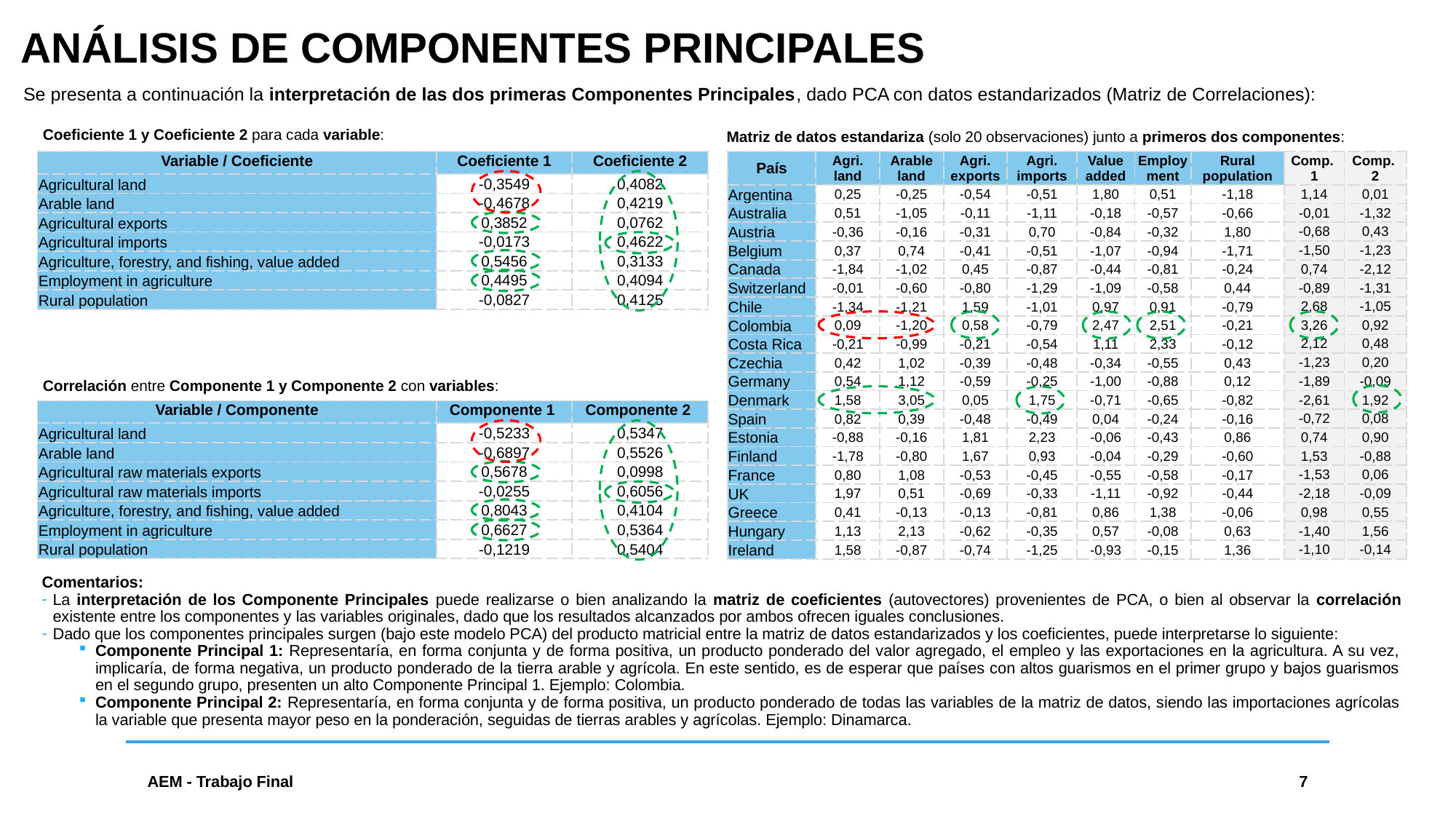

ANÁLISIS DE COMPONENTES PRINCIPALES
Se presenta a continuación la interpretación de las dos primeras Componentes Principales, dado PCA con datos estandarizados (Matriz de Correlaciones):
Coeficiente 1 y Coeficiente 2 para cada variable:
Matriz de datos estandariza (solo 20 observaciones) junto a primeros dos componentes:
| Variable / Coeficiente | Coeficiente 1 | Coeficiente 2 |
| --- | --- | --- |
| Agricultural land | -0,3549 | 0,4082 |
| Arable land | -0,4678 | 0,4219 |
| Agricultural exports | 0,3852 | 0,0762 |
| Agricultural imports | -0,0173 | 0,4622 |
| Agriculture, forestry, and fishing, value added | 0,5456 | 0,3133 |
| Employment in agriculture | 0,4495 | 0,4094 |
| Rural population | -0,0827 | 0,4125 |
| País | Agri. land | Arable land | Agri. exports | Agri. imports | Value added | Employment | Rural population | Comp. 1 | Comp. 2 |
| --- | --- | --- | --- | --- | --- | --- | --- | --- | --- |
| Argentina | 0,25 | -0,25 | -0,54 | -0,51 | 1,80 | 0,51 | -1,18 | 1,14 | 0,01 |
| Australia | 0,51 | -1,05 | -0,11 | -1,11 | -0,18 | -0,57 | -0,66 | -0,01 | -1,32 |
| Austria | -0,36 | -0,16 | -0,31 | 0,70 | -0,84 | -0,32 | 1,80 | -0,68 | 0,43 |
| Belgium | 0,37 | 0,74 | -0,41 | -0,51 | -1,07 | -0,94 | -1,71 | -1,50 | -1,23 |
| Canada | -1,84 | -1,02 | 0,45 | -0,87 | -0,44 | -0,81 | -0,24 | 0,74 | -2,12 |
| Switzerland | -0,01 | -0,60 | -0,80 | -1,29 | -1,09 | -0,58 | 0,44 | -0,89 | -1,31 |
| Chile | -1,34 | -1,21 | 1,59 | -1,01 | 0,97 | 0,91 | -0,79 | 2,68 | -1,05 |
| Colombia | 0,09 | -1,20 | 0,58 | -0,79 | 2,47 | 2,51 | -0,21 | 3,26 | 0,92 |
| Costa Rica | -0,21 | -0,99 | -0,21 | -0,54 | 1,11 | 2,33 | -0,12 | 2,12 | 0,48 |
| Czechia | 0,42 | 1,02 | -0,39 | -0,48 | -0,34 | -0,55 | 0,43 | -1,23 | 0,20 |
| Germany | 0,54 | 1,12 | -0,59 | -0,25 | -1,00 | -0,88 | 0,12 | -1,89 | -0,09 |
| Denmark | 1,58 | 3,05 | 0,05 | 1,75 | -0,71 | -0,65 | -0,82 | -2,61 | 1,92 |
| Spain | 0,82 | 0,39 | -0,48 | -0,49 | 0,04 | -0,24 | -0,16 | -0,72 | 0,08 |
| Estonia | -0,88 | -0,16 | 1,81 | 2,23 | -0,06 | -0,43 | 0,86 | 0,74 | 0,90 |
| Finland | -1,78 | -0,80 | 1,67 | 0,93 | -0,04 | -0,29 | -0,60 | 1,53 | -0,88 |
| France | 0,80 | 1,08 | -0,53 | -0,45 | -0,55 | -0,58 | -0,17 | -1,53 | 0,06 |
| UK | 1,97 | 0,51 | -0,69 | -0,33 | -1,11 | -0,92 | -0,44 | -2,18 | -0,09 |
| Greece | 0,41 | -0,13 | -0,13 | -0,81 | 0,86 | 1,38 | -0,06 | 0,98 | 0,55 |
| Hungary | 1,13 | 2,13 | -0,62 | -0,35 | 0,57 | -0,08 | 0,63 | -1,40 | 1,56 |
| Ireland | 1,58 | -0,87 | -0,74 | -1,25 | -0,93 | -0,15 | 1,36 | -1,10 | -0,14 |

Correlación entre Componente 1 y Componente 2 con variables:

| Variable / Componente | Componente 1 | Componente 2 |
| --- | --- | --- |
| Agricultural land | -0,5233 | 0,5347 |
| Arable land | -0,6897 | 0,5526 |
| Agricultural raw materials exports | 0,5678 | 0,0998 |
| Agricultural raw materials imports | -0,0255 | 0,6056 |
| Agriculture, forestry, and fishing, value added | 0,8043 | 0,4104 |
| Employment in agriculture | 0,6627 | 0,5364 |
| Rural population | -0,1219 | 0,5404 |

Comentarios:
La interpretación de los Componente Principales puede realizarse o bien analizando la matriz de coeficientes (autovectores) provenientes de PCA, o bien al observar la correlación existente entre los componentes y las variables originales, dado que los resultados alcanzados por ambos ofrecen iguales conclusiones.
Dado que los componentes principales surgen (bajo este modelo PCA) del producto matricial entre la matriz de datos estandarizados y los coeficientes, puede interpretarse lo siguiente:
Componente Principal 1: Representaría, en forma conjunta y de forma positiva, un producto ponderado del valor agregado, el empleo y las exportaciones en la agricultura. A su vez, implicaría, de forma negativa, un producto ponderado de la tierra arable y agrícola. En este sentido, es de esperar que países con altos guarismos en el primer grupo y bajos guarismos en el segundo grupo, presenten un alto Componente Principal 1. Ejemplo: Colombia.
Componente Principal 2: Representaría, en forma conjunta y de forma positiva, un producto ponderado de todas las variables de la matriz de datos, siendo las importaciones agrícolas la variable que presenta mayor peso en la ponderación, seguidas de tierras arables y agrícolas. Ejemplo: Dinamarca.
AEM - Trabajo Final
7